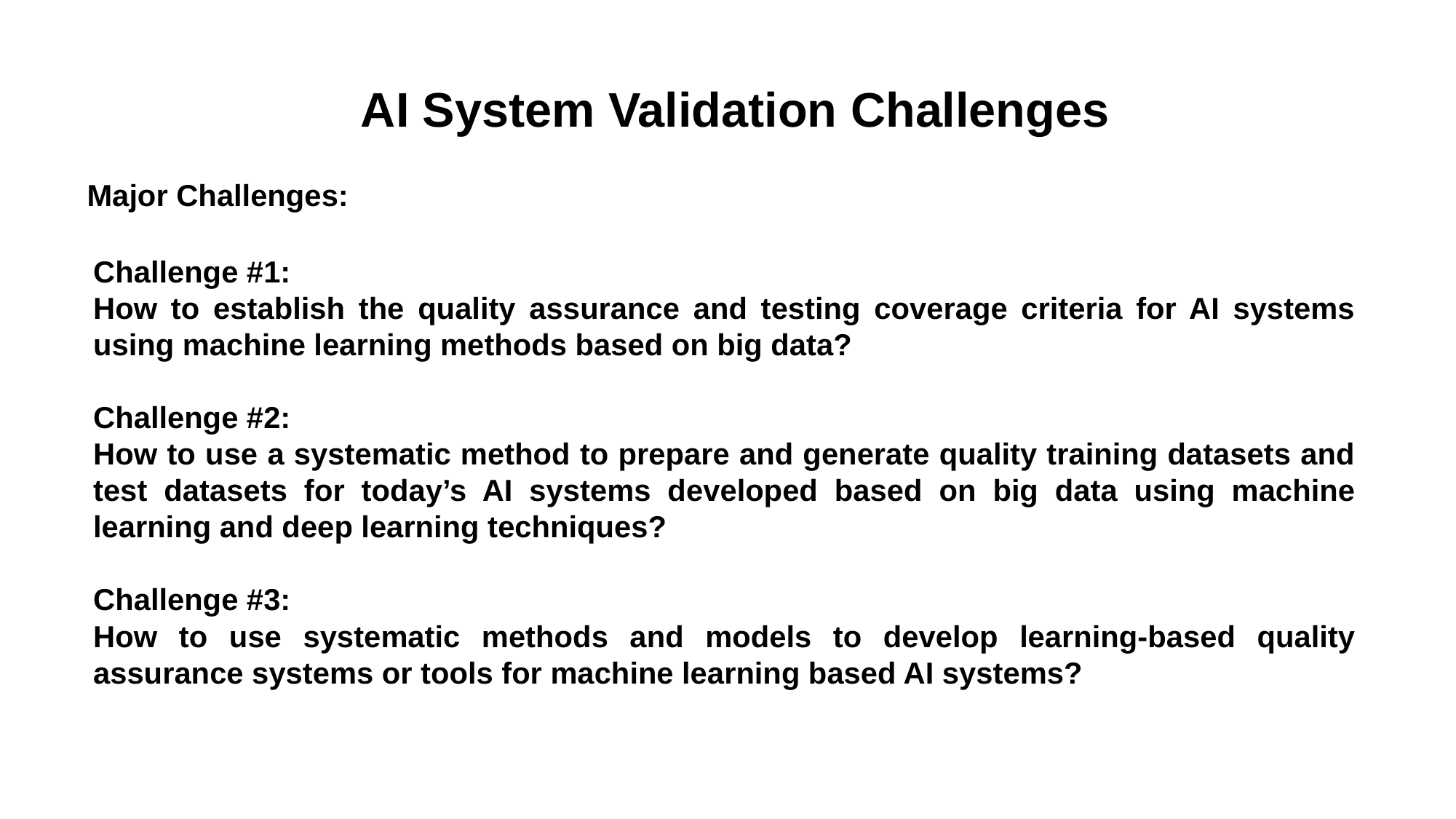

AI System Validation Challenges
Major Challenges:
Challenge #1:
How to establish the quality assurance and testing coverage criteria for AI systems using machine learning methods based on big data?

Challenge #2:
How to use a systematic method to prepare and generate quality training datasets and test datasets for today’s AI systems developed based on big data using machine learning and deep learning techniques?

Challenge #3:
How to use systematic methods and models to develop learning-based quality assurance systems or tools for machine learning based AI systems?